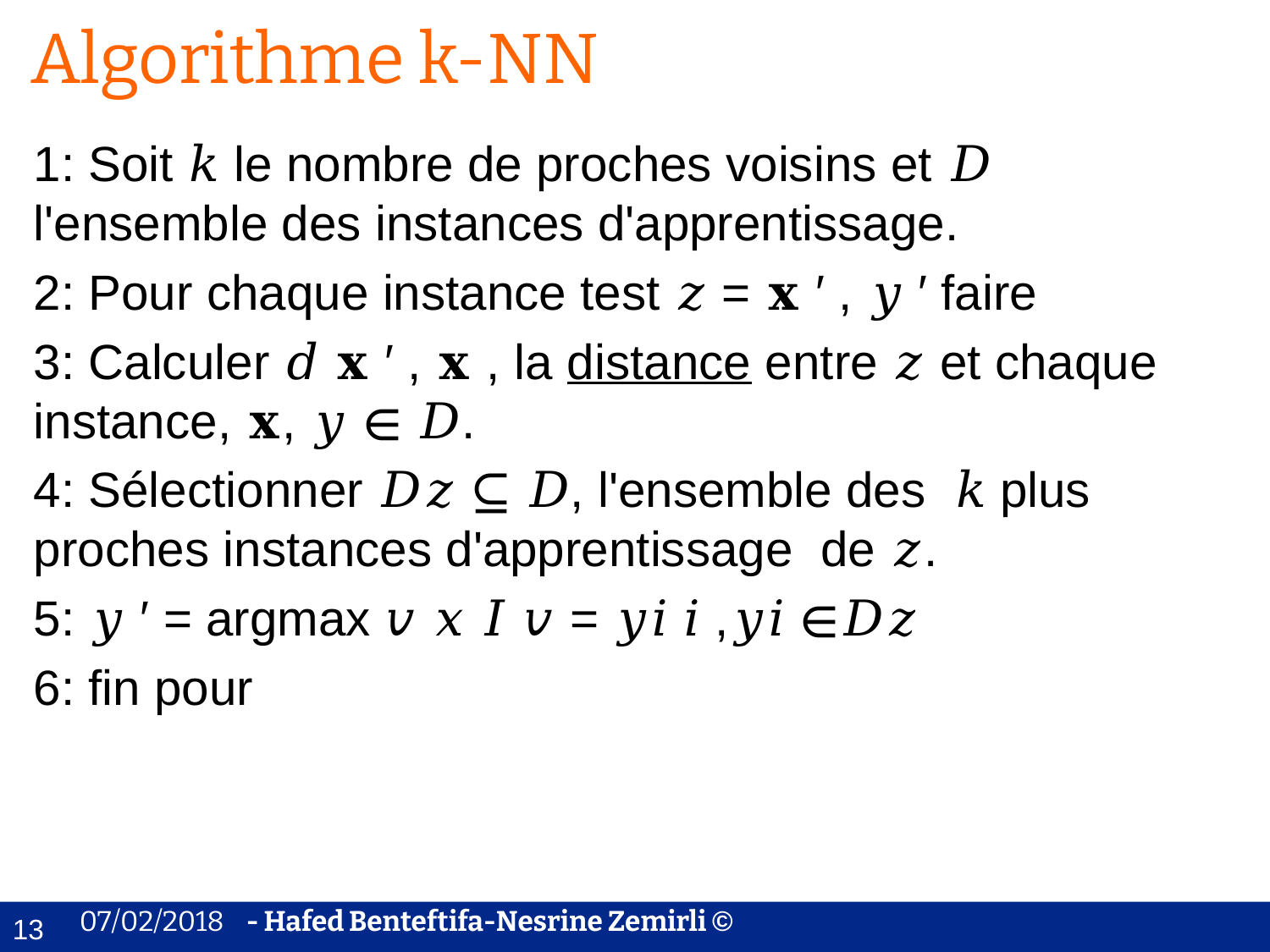

# Algorithme k-NN
1: Soit 𝑘 le nombre de proches voisins et 𝐷 l'ensemble des instances d'apprentissage.
2: Pour chaque instance test 𝑧 = 𝐱 ′ , 𝑦 ′ faire
3: Calculer 𝑑 𝐱 ′ , 𝐱 , la distance entre 𝑧 et chaque instance, 𝐱, 𝑦 ∈ 𝐷.
4: Sélectionner 𝐷𝑧 ⊆ 𝐷, l'ensemble des  𝑘 plus proches instances d'apprentissage  de 𝑧.
5: 𝑦 ′ = argmax 𝑣 𝑥 𝐼 𝑣 = 𝑦𝑖 𝑖 ,𝑦𝑖 ∈𝐷𝑧
6: fin pour